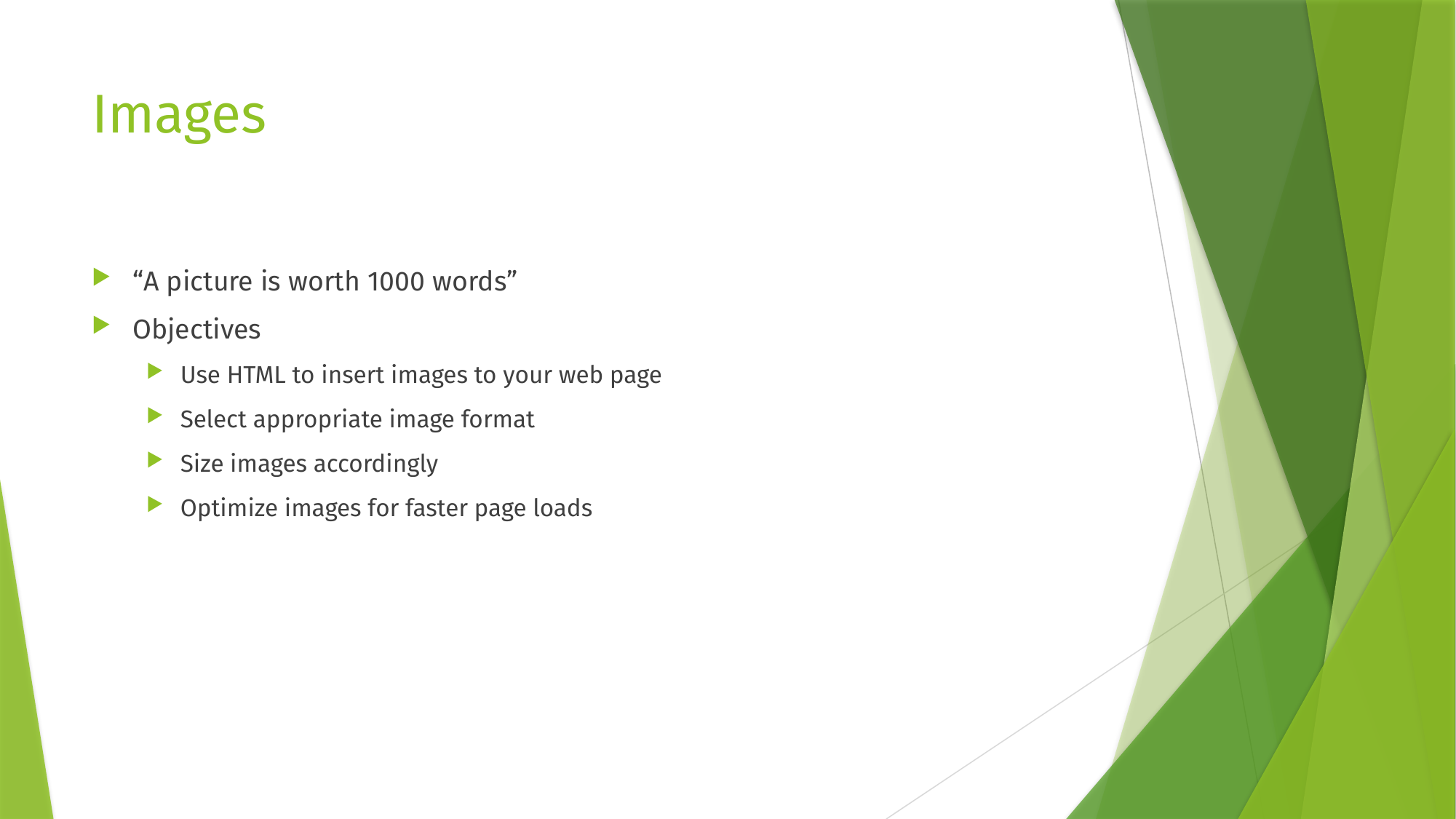

# Images
“A picture is worth 1000 words”
Objectives
Use HTML to insert images to your web page
Select appropriate image format
Size images accordingly
Optimize images for faster page loads